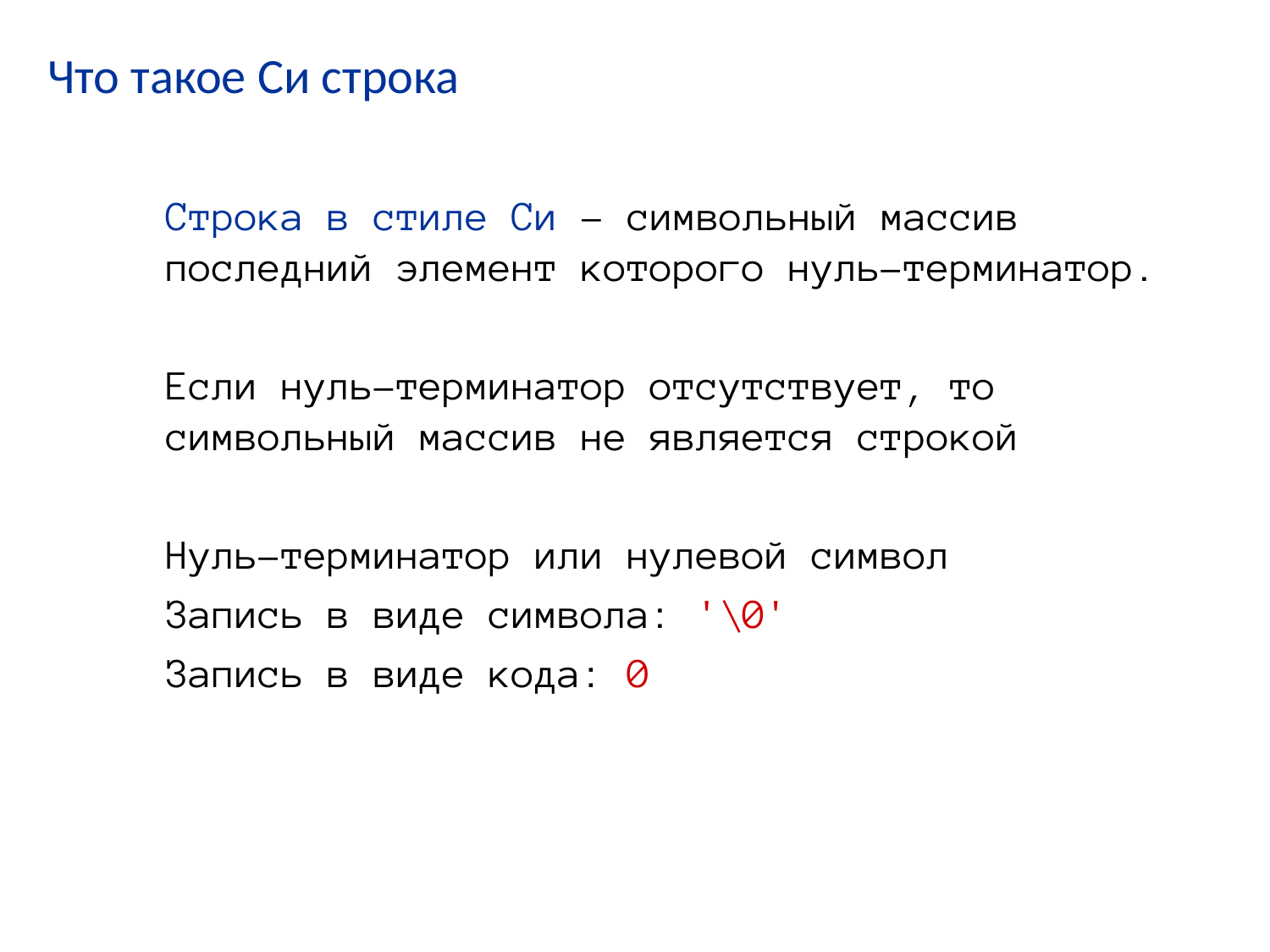

# Что такое Си строка
Строка в стиле Си – символьный массив последний элемент которого нуль-терминатор.

Если нуль-терминатор отсутствует, то символьный массив не является строкой

Нуль-терминатор или нулевой символ
Запись в виде символа: '\0'
Запись в виде кода: 0